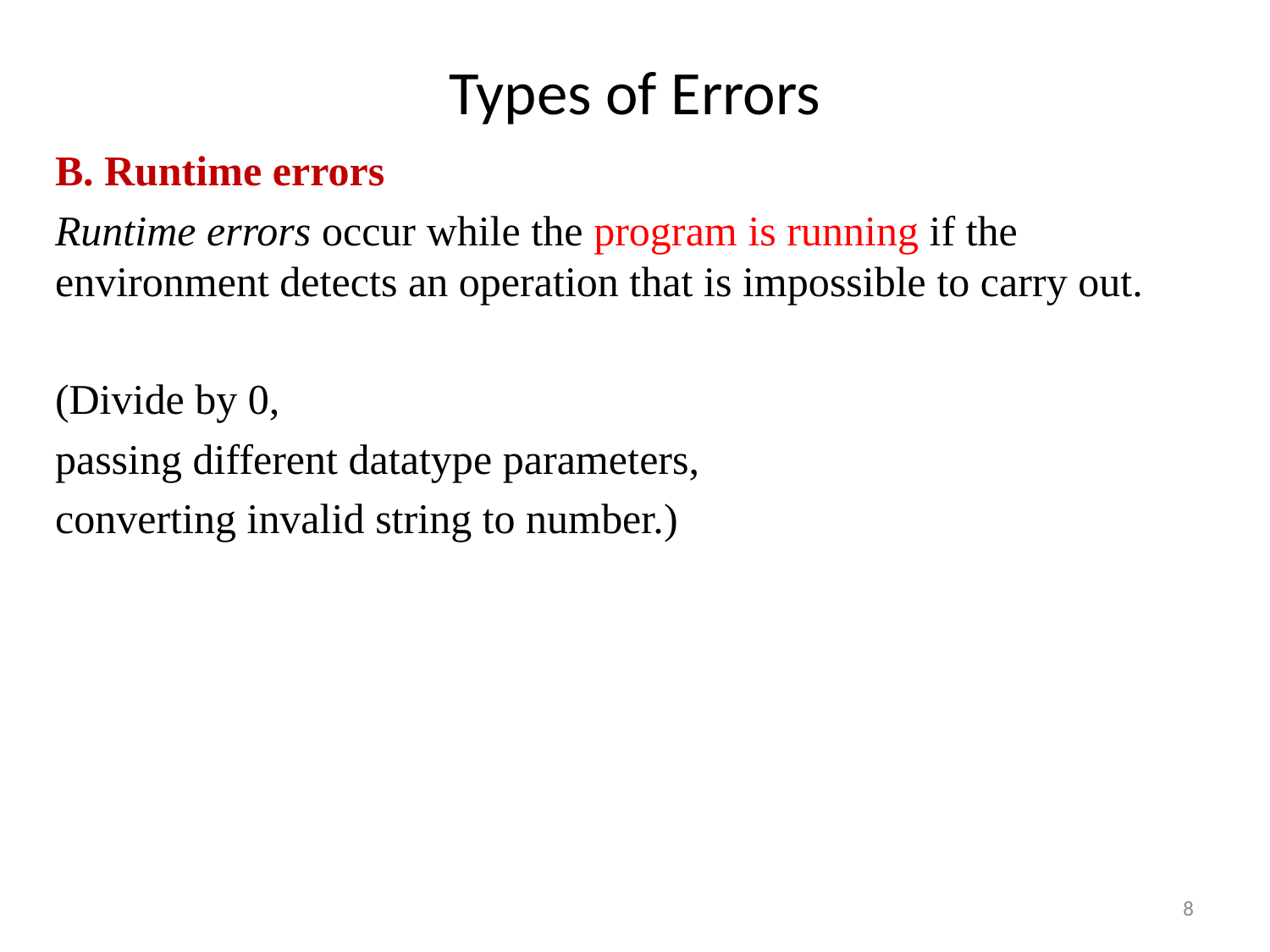

# Types of Errors
B. Runtime errors
Runtime errors occur while the program is running if the environment detects an operation that is impossible to carry out.

(Divide by 0,
passing different datatype parameters,
converting invalid string to number.)
8